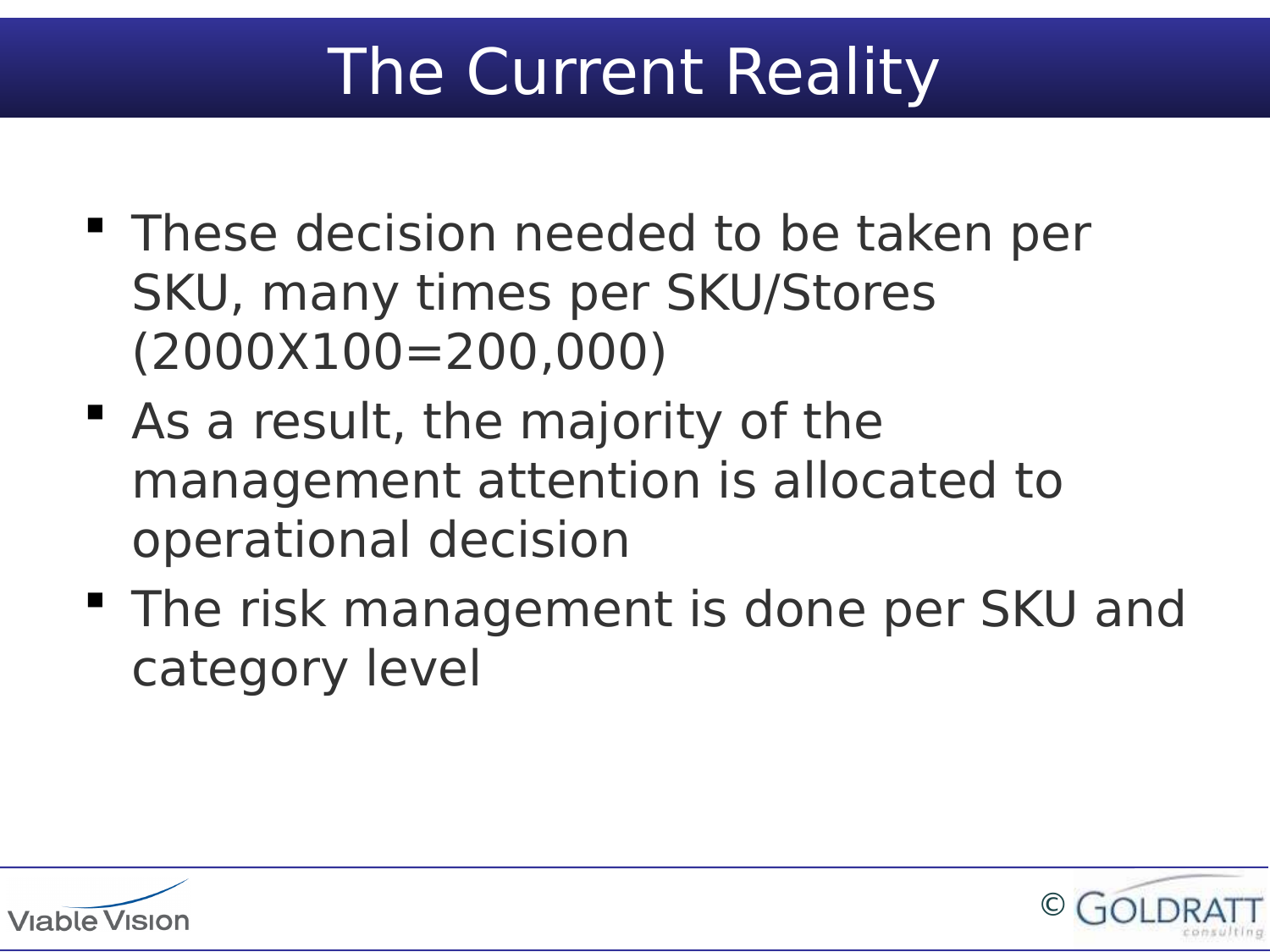

# The Current Reality
These decision needed to be taken per SKU, many times per SKU/Stores (2000X100=200,000)
As a result, the majority of the management attention is allocated to operational decision
The risk management is done per SKU and category level